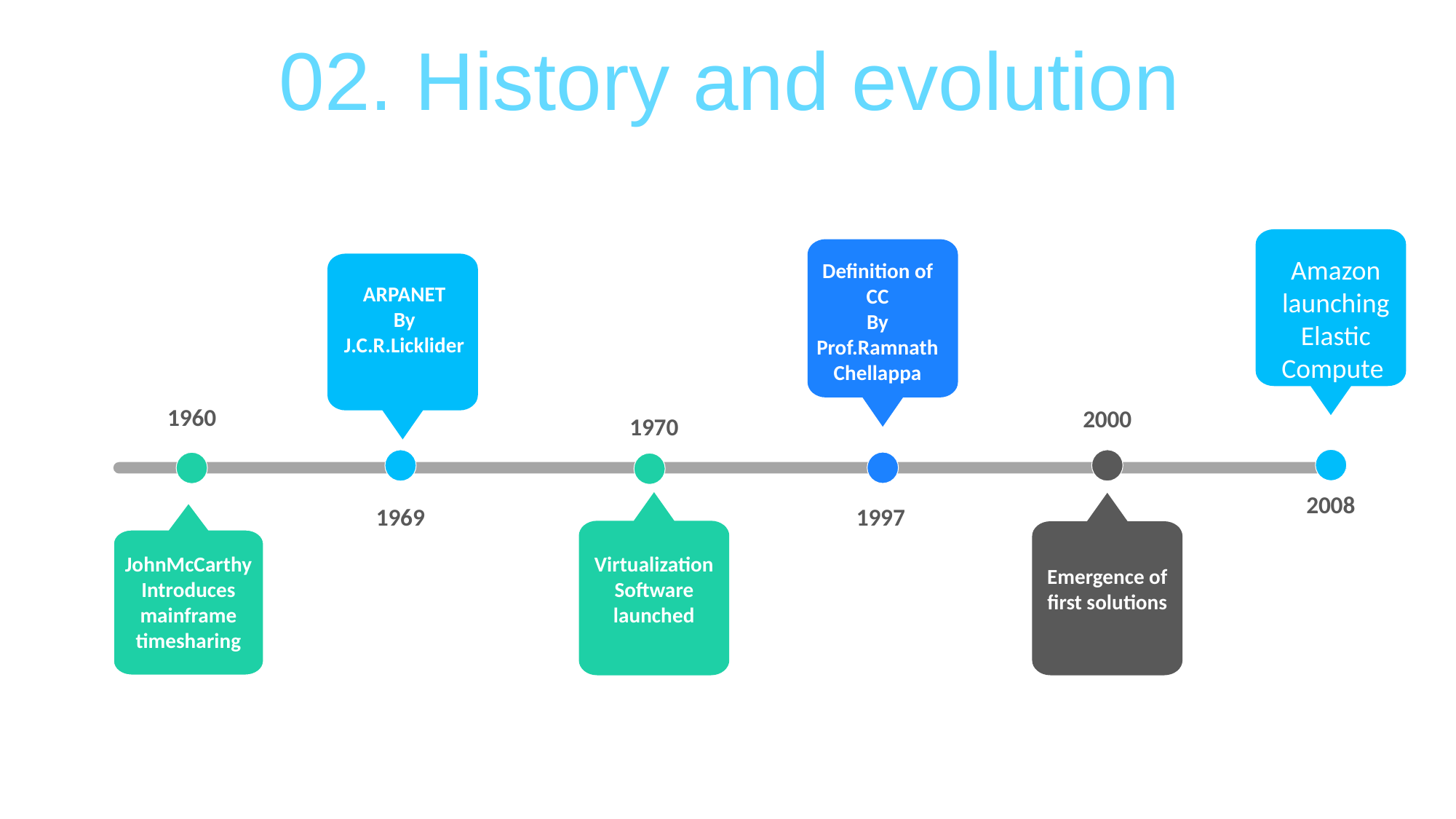

02. History and evolution

Amazon
launching Elastic Compute
Definition of CC
By Prof.Ramnath Chellappa

ARPANET
By J.C.R.Licklider

1960
2000

1970

2008

1969
1997

JohnMcCarthy
Introduces mainframe timesharing

Virtualization
Software launched
Emergence of first solutions